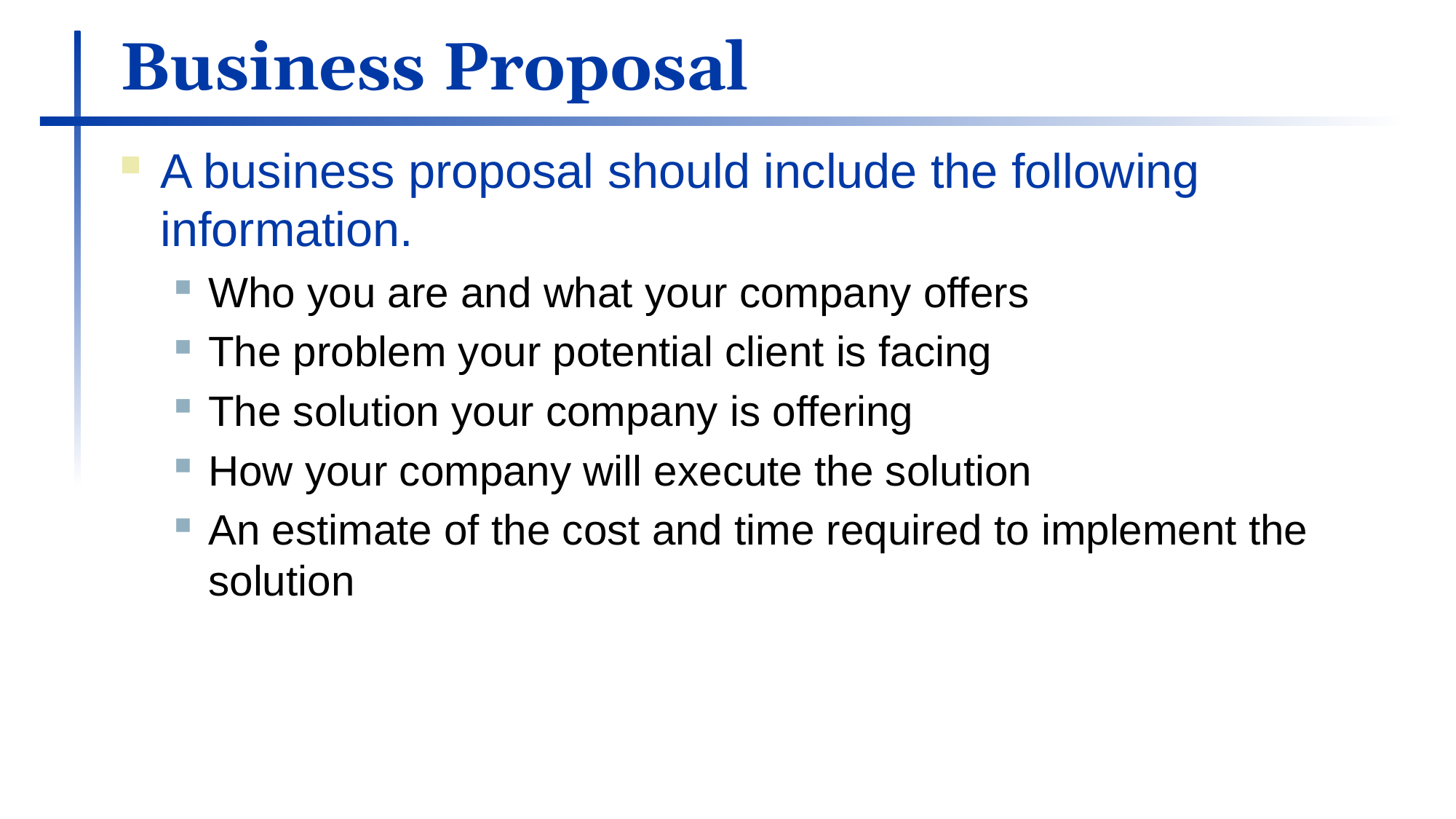

# Business Proposal
A business proposal should include the following information.
Who you are and what your company offers
The problem your potential client is facing
The solution your company is offering
How your company will execute the solution
An estimate of the cost and time required to implement the solution